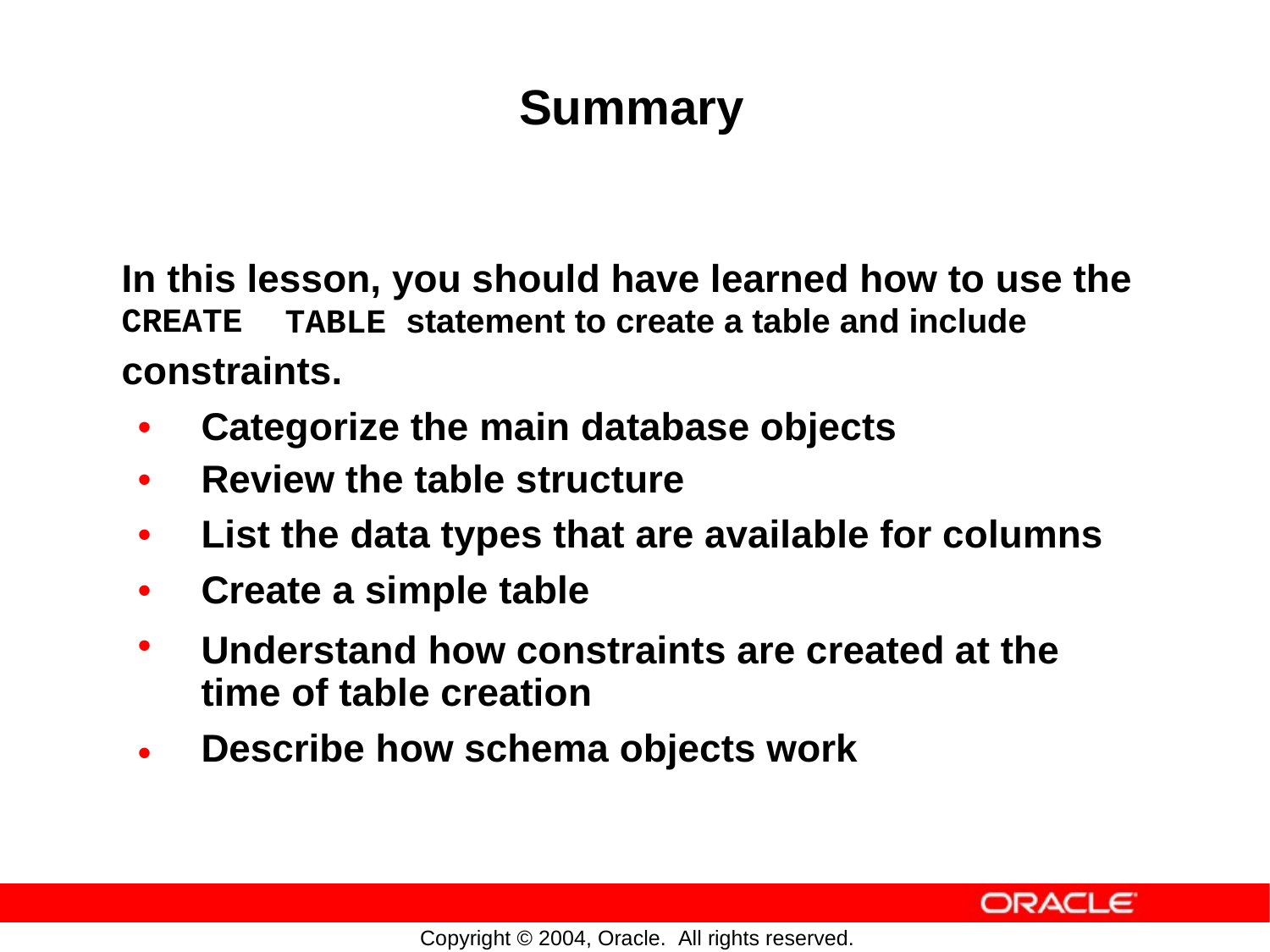

Summary
In this lesson, you should have learned how to use the
TABLE statement to create a table and include
CREATE
constraints.
•
•
•
•
•
Categorize the main database objects
Review the table structure
List the data types that are available for columns
Create a simple table
Understand how constraints are created
time of table creation
Describe how schema objects work
at
the
•

Copyright © 2004, Oracle.  All rights reserved.